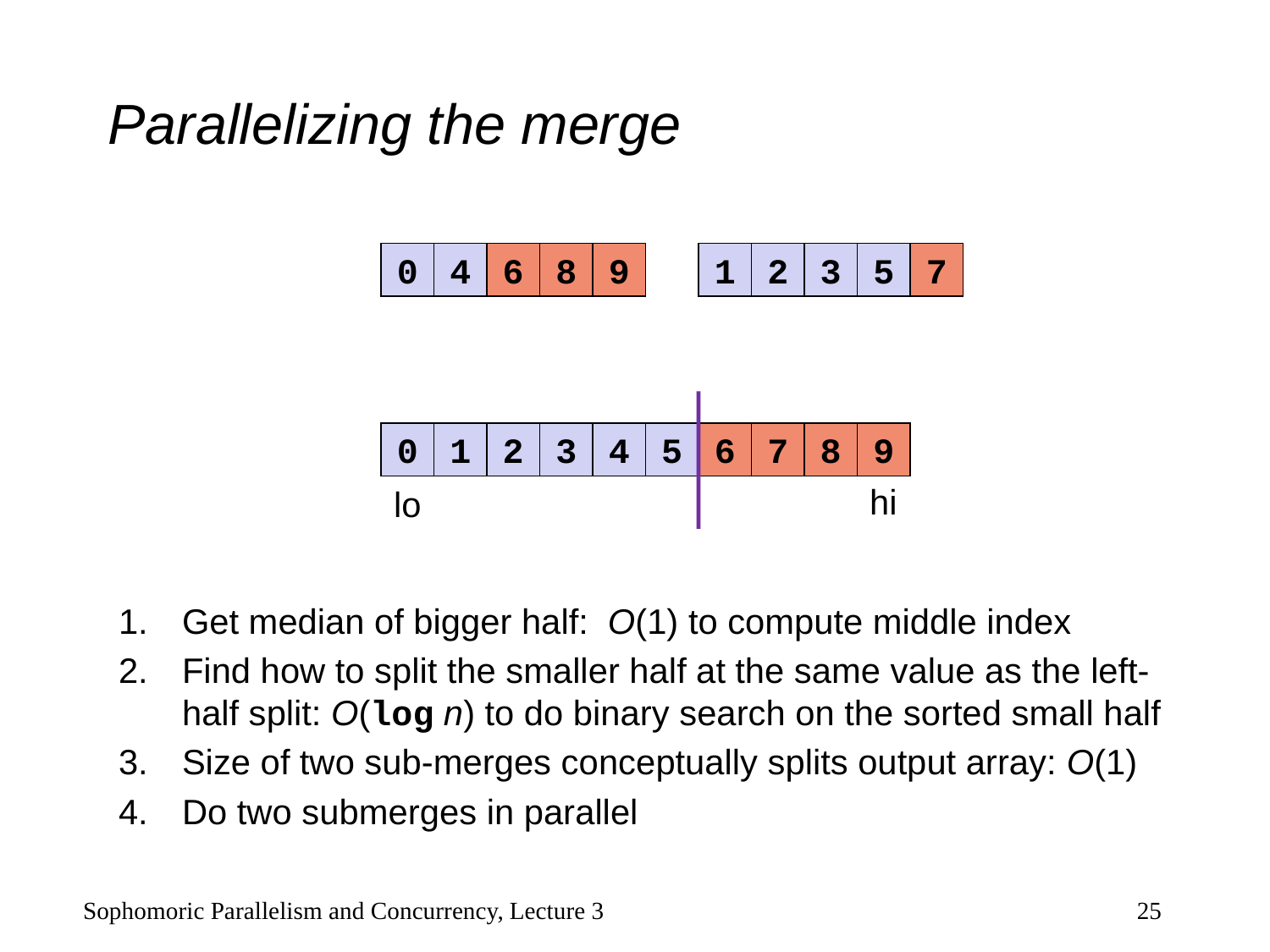

# Parallelizing the merge
0
4
6
8
9
1
2
3
5
7

0
1
2
3
4
5
6
7
8
9
hi
lo
Get median of bigger half:  O(1) to compute middle index
Find how to split the smaller half at the same value as the left-half split: O(log n) to do binary search on the sorted small half
Size of two sub-merges conceptually splits output array: O(1)
Do two submerges in parallel

Sophomoric Parallelism and Concurrency, Lecture 3
25